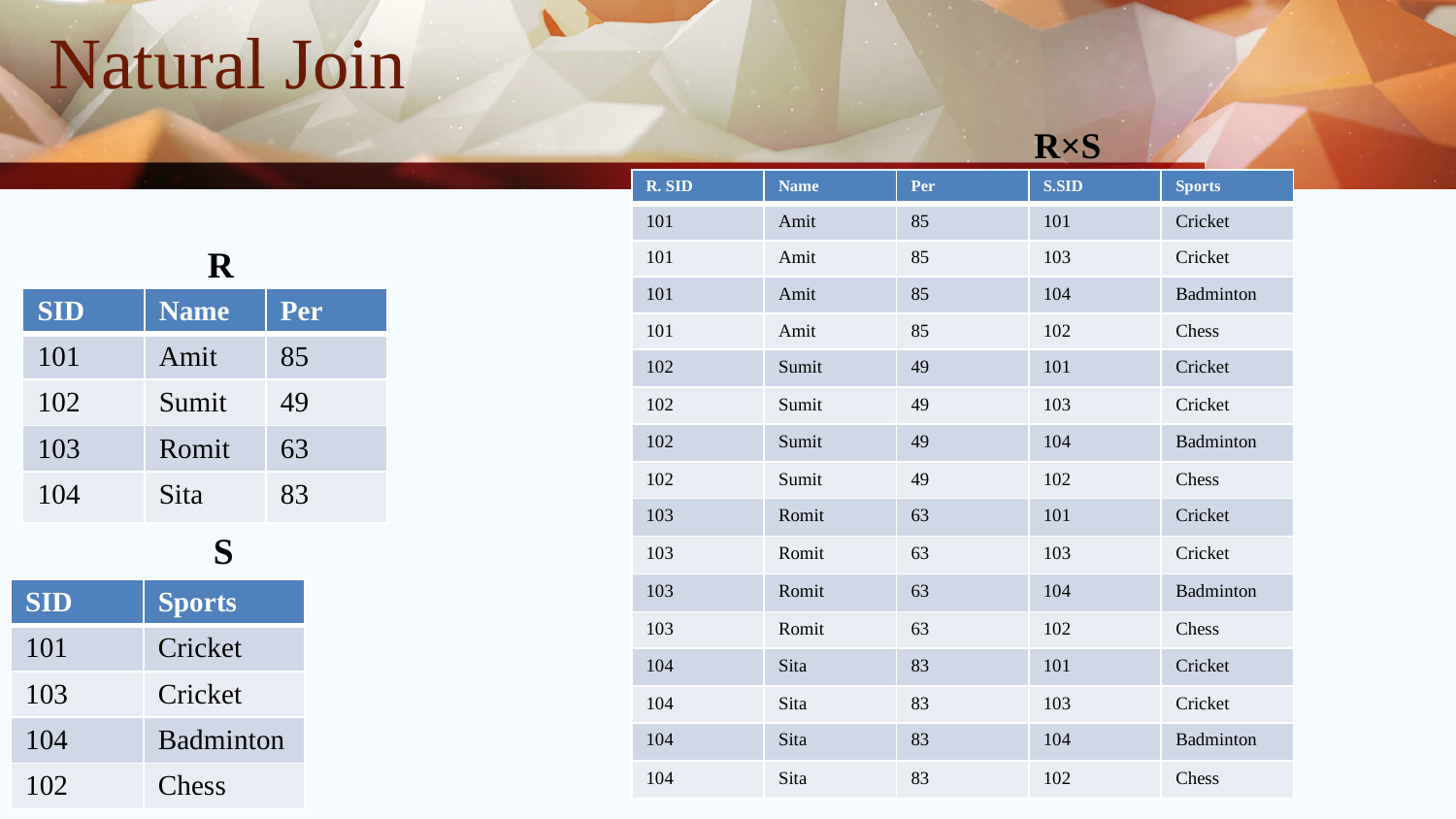

# Natural Join
R×S

| R. SID | Name | Per | S.SID | Sports |
| --- | --- | --- | --- | --- |
| 101 | Amit | 85 | 101 | Cricket |
| 101 | Amit | 85 | 103 | Cricket |
| 101 | Amit | 85 | 104 | Badminton |
| 101 | Amit | 85 | 102 | Chess |
| 102 | Sumit | 49 | 101 | Cricket |
| 102 | Sumit | 49 | 103 | Cricket |
| 102 | Sumit | 49 | 104 | Badminton |
| 102 | Sumit | 49 | 102 | Chess |
| 103 | Romit | 63 | 101 | Cricket |
| 103 | Romit | 63 | 103 | Cricket |
| 103 | Romit | 63 | 104 | Badminton |
| 103 | Romit | 63 | 102 | Chess |
| 104 | Sita | 83 | 101 | Cricket |
| 104 | Sita | 83 | 103 | Cricket |
| 104 | Sita | 83 | 104 | Badminton |
| 104 | Sita | 83 | 102 | Chess |
R
| SID | Name | Per |
| --- | --- | --- |
| 101 | Amit | 85 |
| 102 | Sumit | 49 |
| 103 | Romit | 63 |
| 104 | Sita | 83 |
S
| SID | Sports |
| --- | --- |
| 101 | Cricket |
| 103 | Cricket |
| 104 | Badminton |
| 102 | Chess |